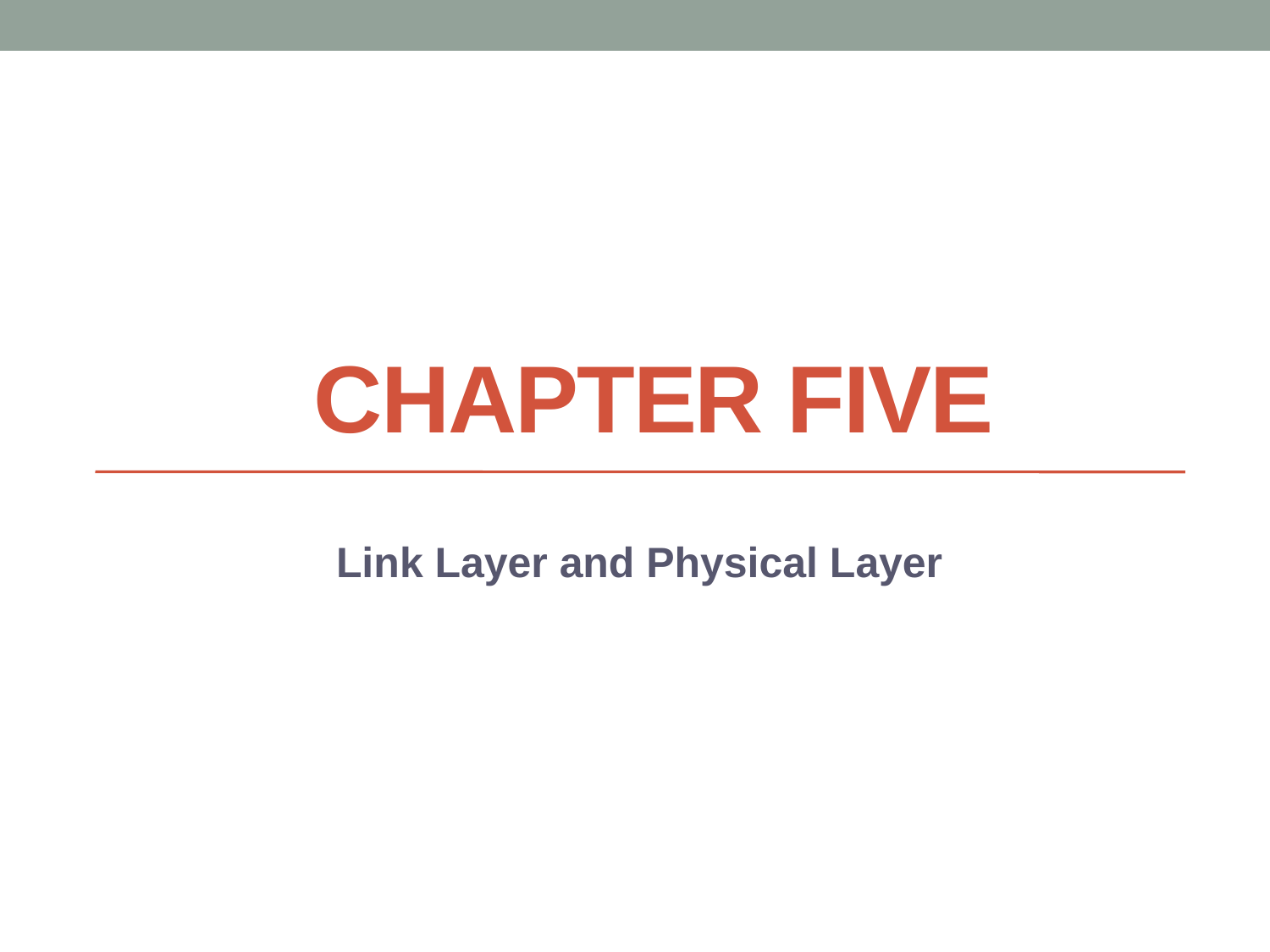

# Chapter FIVE
Link Layer and Physical Layer